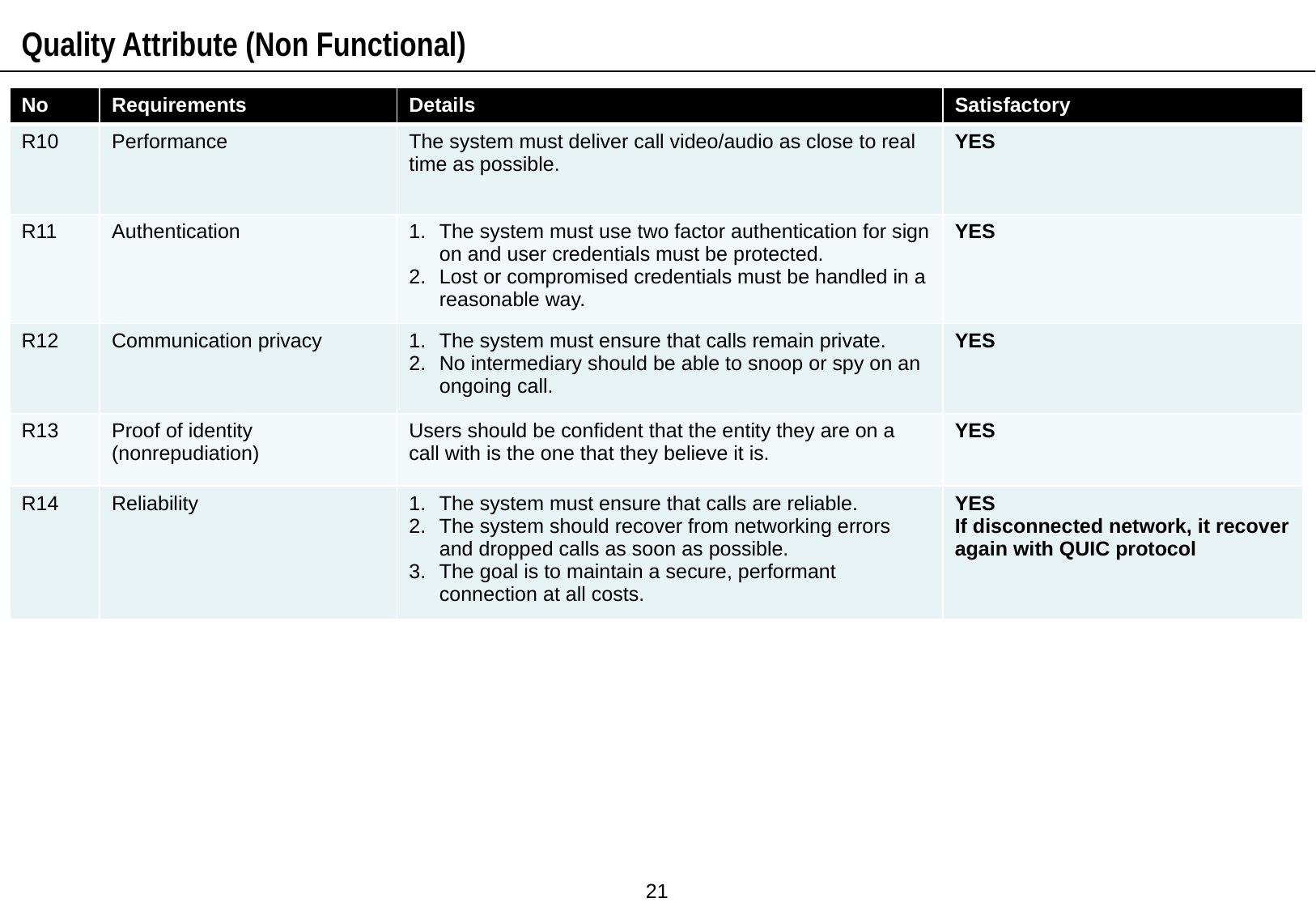

Quality Attribute (Non Functional)
| No | Requirements | Details | Satisfactory |
| --- | --- | --- | --- |
| R10 | Performance | The system must deliver call video/audio as close to real time as possible. | YES |
| R11 | Authentication | The system must use two factor authentication for sign on and user credentials must be protected. Lost or compromised credentials must be handled in a reasonable way. | YES |
| R12 | Communication privacy | The system must ensure that calls remain private. No intermediary should be able to snoop or spy on an ongoing call. | YES |
| R13 | Proof of identity (nonrepudiation) | Users should be confident that the entity they are on a call with is the one that they believe it is. | YES |
| R14 | Reliability | The system must ensure that calls are reliable. The system should recover from networking errors and dropped calls as soon as possible. The goal is to maintain a secure, performant connection at all costs. | YES If disconnected network, it recover again with QUIC protocol |
21